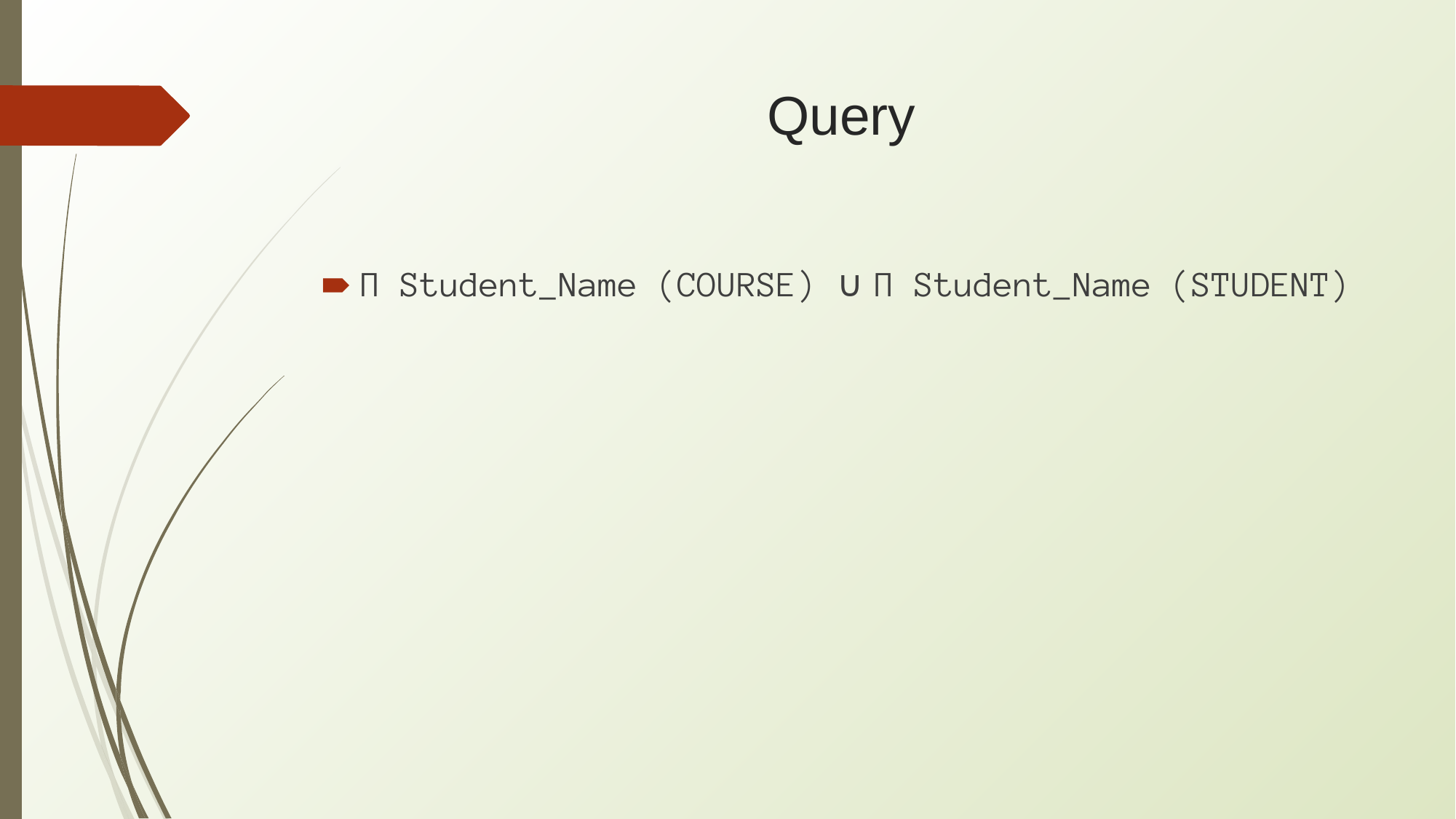

# Query
Π Student_Name (COURSE) ∪ Π Student_Name (STUDENT)